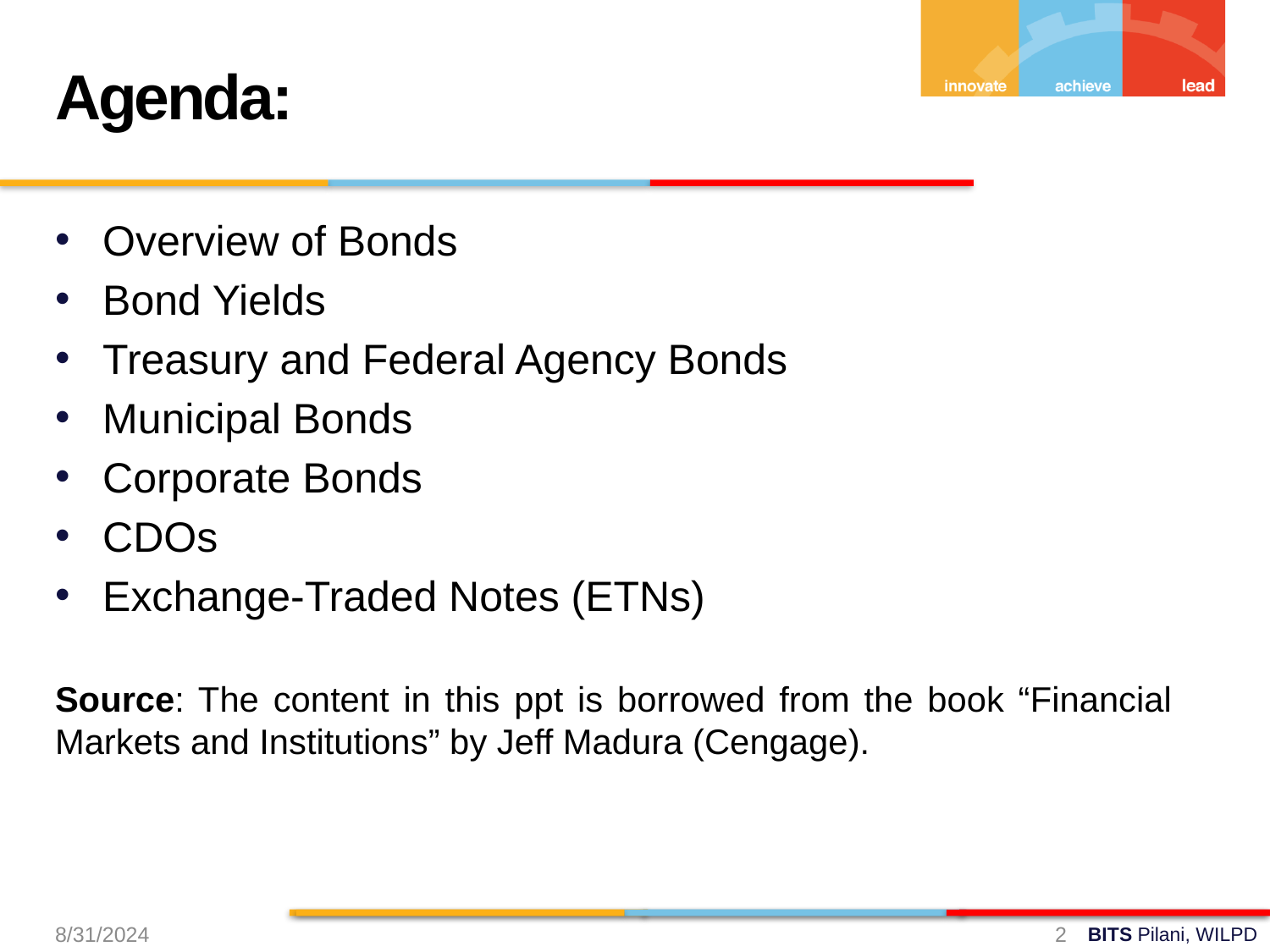

Agenda:
Overview of Bonds
Bond Yields
Treasury and Federal Agency Bonds
Municipal Bonds
Corporate Bonds
CDOs
Exchange-Traded Notes (ETNs)

Source: The content in this ppt is borrowed from the book “Financial Markets and Institutions” by Jeff Madura (Cengage).
8/31/2024
2